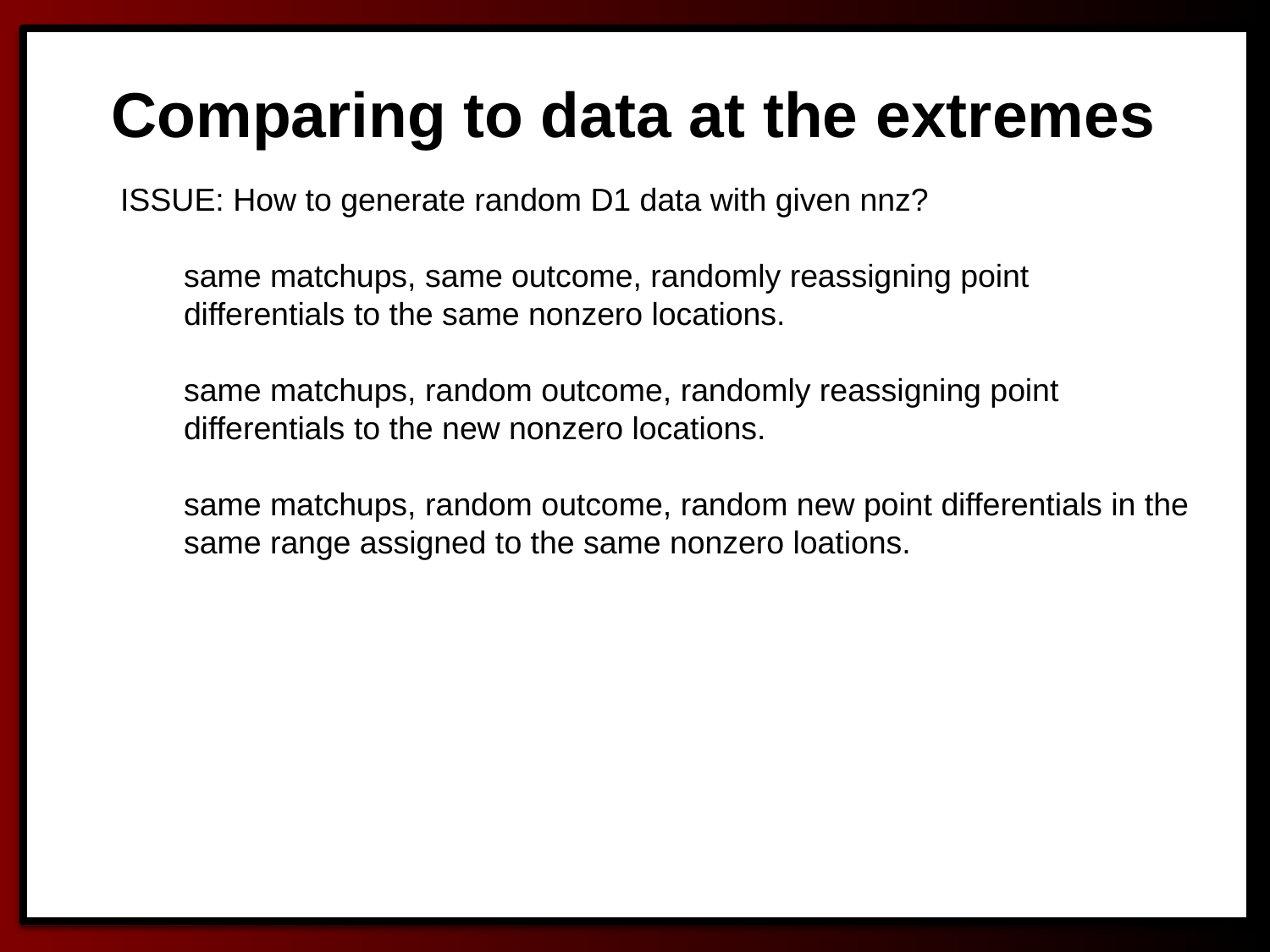

Comparing to data at the extremes
ISSUE: How to generate random D1 data with given nnz?

same matchups, same outcome, randomly reassigning point differentials to the same nonzero locations.

same matchups, random outcome, randomly reassigning point differentials to the new nonzero locations.

same matchups, random outcome, random new point differentials in the same range assigned to the same nonzero loations.